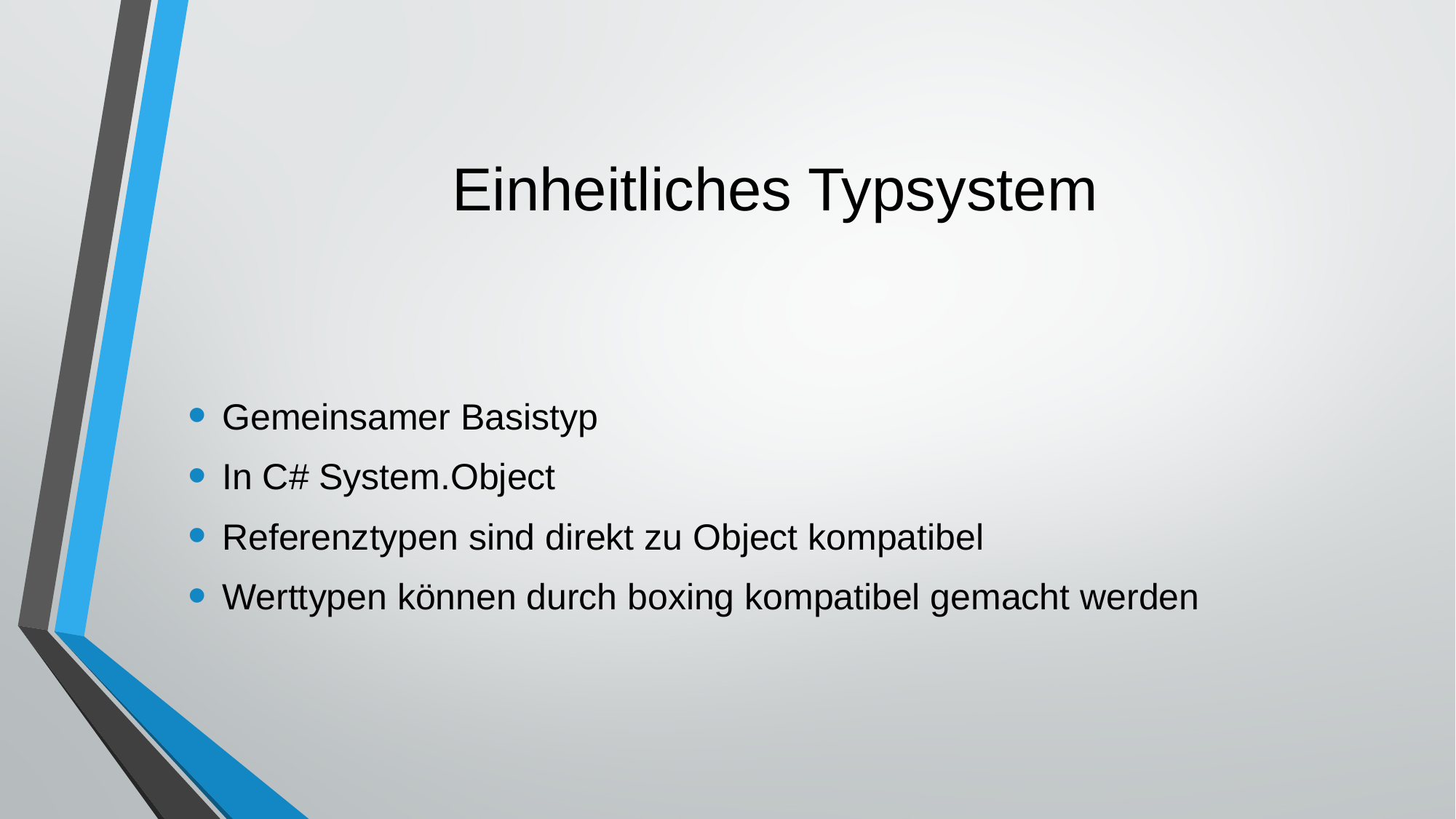

# Einheitliches Typsystem
Gemeinsamer Basistyp
In C# System.Object
Referenztypen sind direkt zu Object kompatibel
Werttypen können durch boxing kompatibel gemacht werden